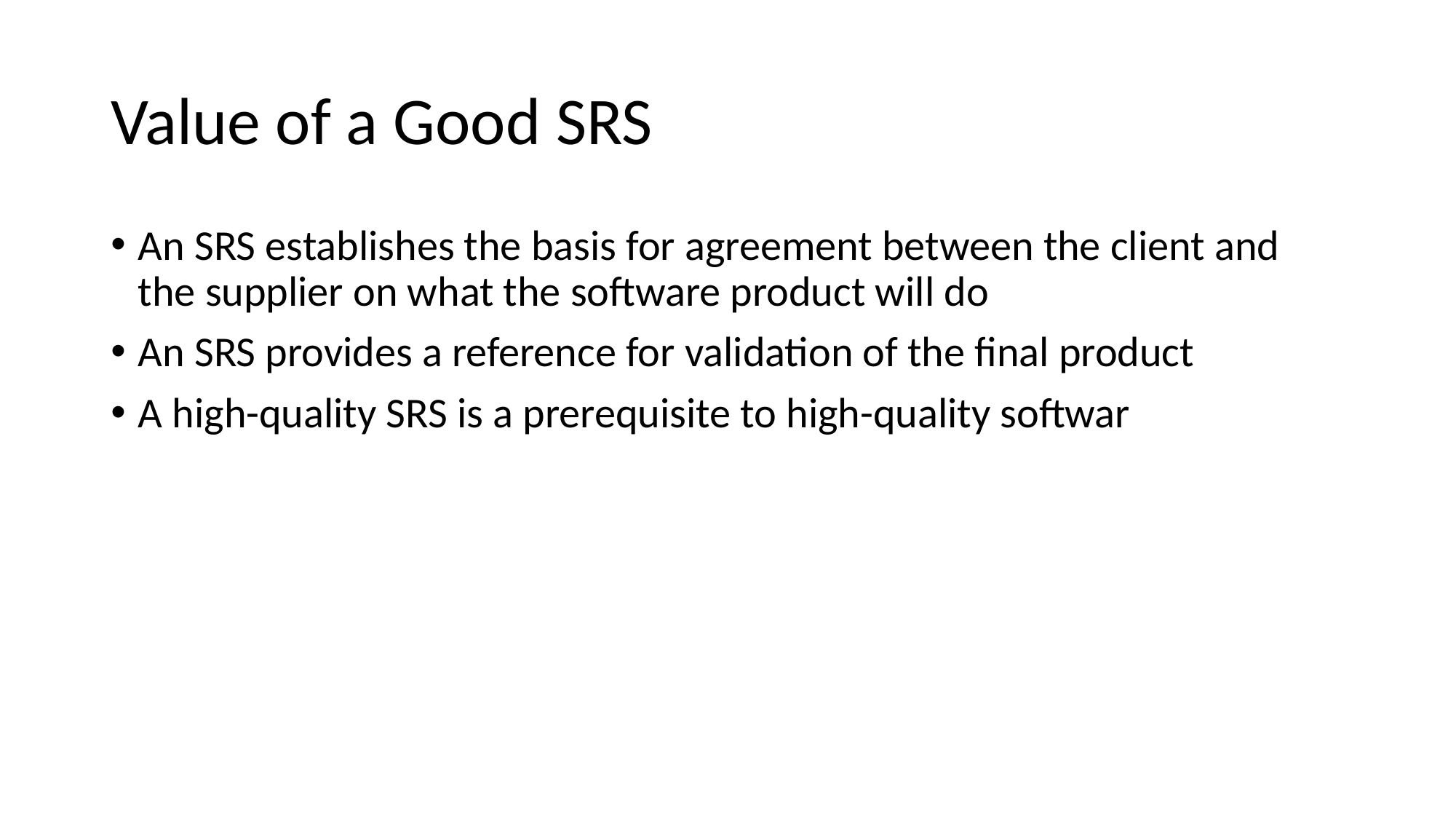

# Value of a Good SRS
An SRS establishes the basis for agreement between the client and the supplier on what the software product will do
An SRS provides a reference for validation of the final product
A high-quality SRS is a prerequisite to high-quality softwar